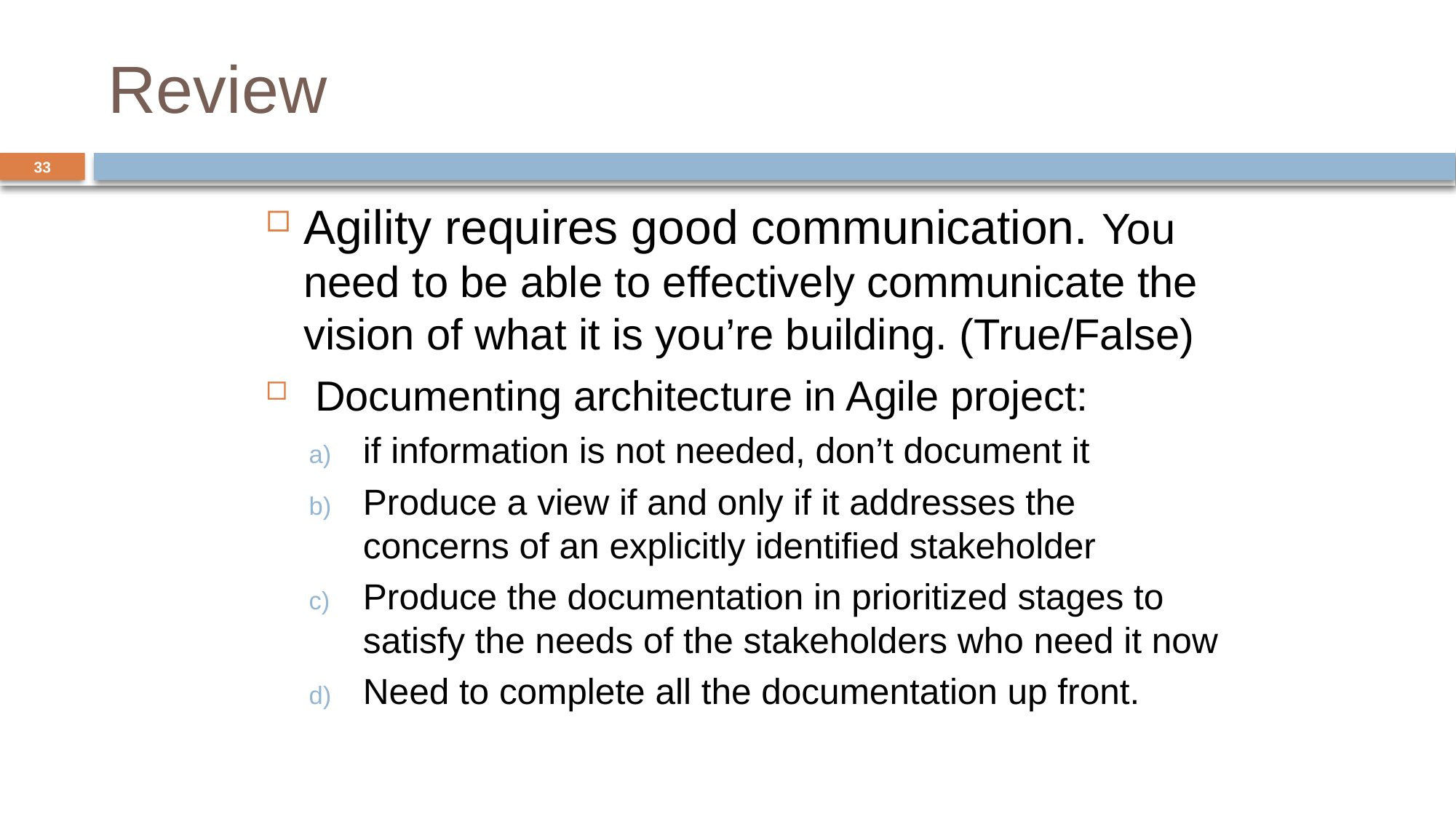

# Review
33
Agility requires good communication. You need to be able to effectively communicate the vision of what it is you’re building. (True/False)
 Documenting architecture in Agile project:
if information is not needed, don’t document it
Produce a view if and only if it addresses the concerns of an explicitly identified stakeholder
Produce the documentation in prioritized stages to satisfy the needs of the stakeholders who need it now
Need to complete all the documentation up front.